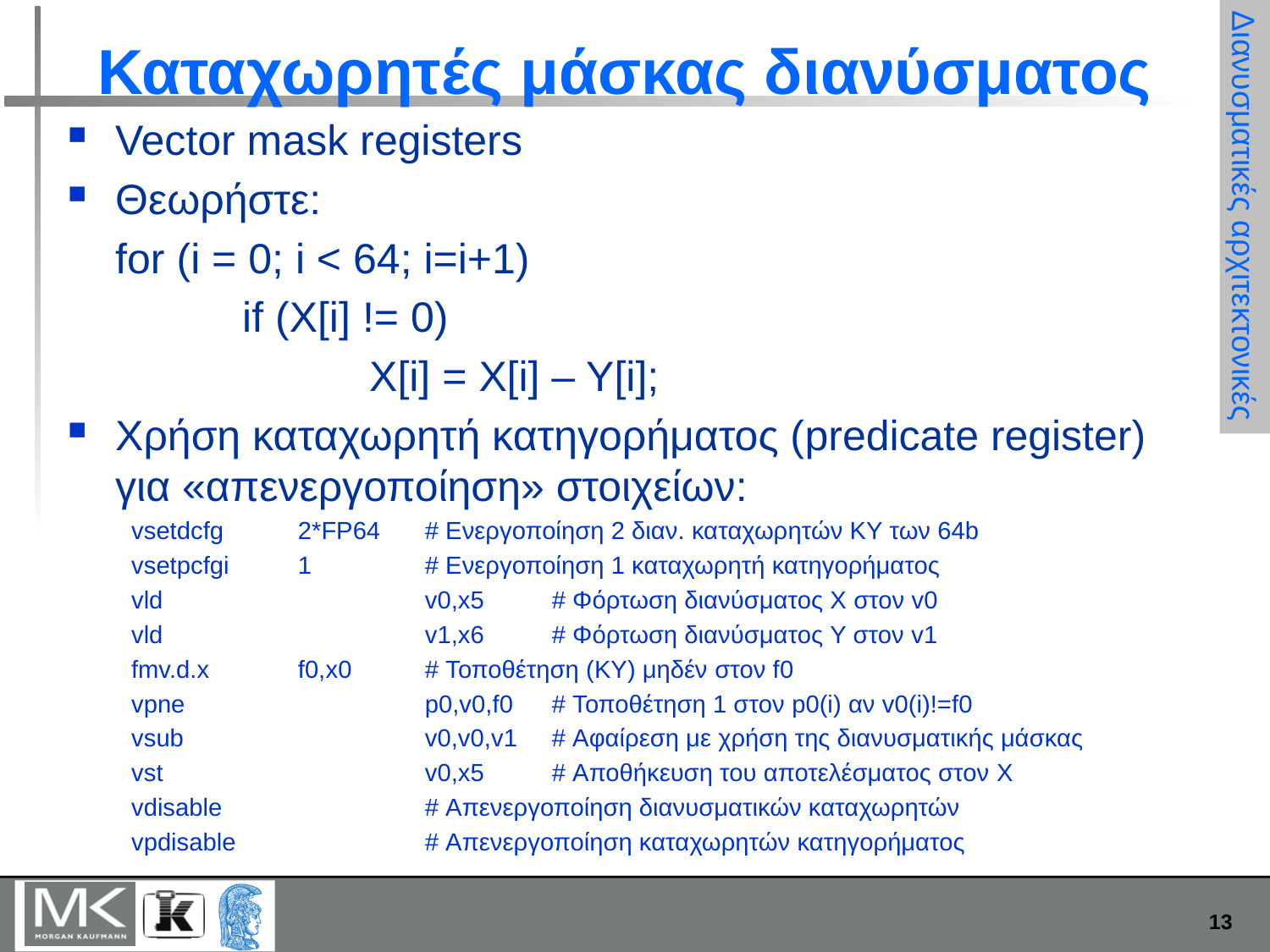

# Καταχωρητές μάσκας διανύσματος
Vector mask registers
Θεωρήστε:
	for (i = 0; i < 64; i=i+1)
		if (X[i] != 0)
			X[i] = X[i] – Y[i];
Χρήση καταχωρητή κατηγορήματος (predicate register) για «απενεργοποίηση» στοιχείων:
vsetdcfg	2*FP64	# Ενεργοποίηση 2 διαν. καταχωρητών ΚΥ των 64b
vsetpcfgi	1	# Ενεργοποίηση 1 καταχωρητή κατηγορήματος
vld			v0,x5	# Φόρτωση διανύσματος X στον v0
vld			v1,x6	# Φόρτωση διανύσματος Y στον v1
fmv.d.x	f0,x0	# Τοποθέτηση (ΚΥ) μηδέν στον f0
vpne		p0,v0,f0	# Τοποθέτηση 1 στον p0(i) αν v0(i)!=f0
vsub		v0,v0,v1	# Αφαίρεση με χρήση της διανυσματικής μάσκας
vst			v0,x5	# Αποθήκευση του αποτελέσματος στον X
vdisable		# Απενεργοποίηση διανυσματικών καταχωρητών
vpdisable		# Απενεργοποίηση καταχωρητών κατηγορήματος
Διανυσματικές αρχιτεκτονικές